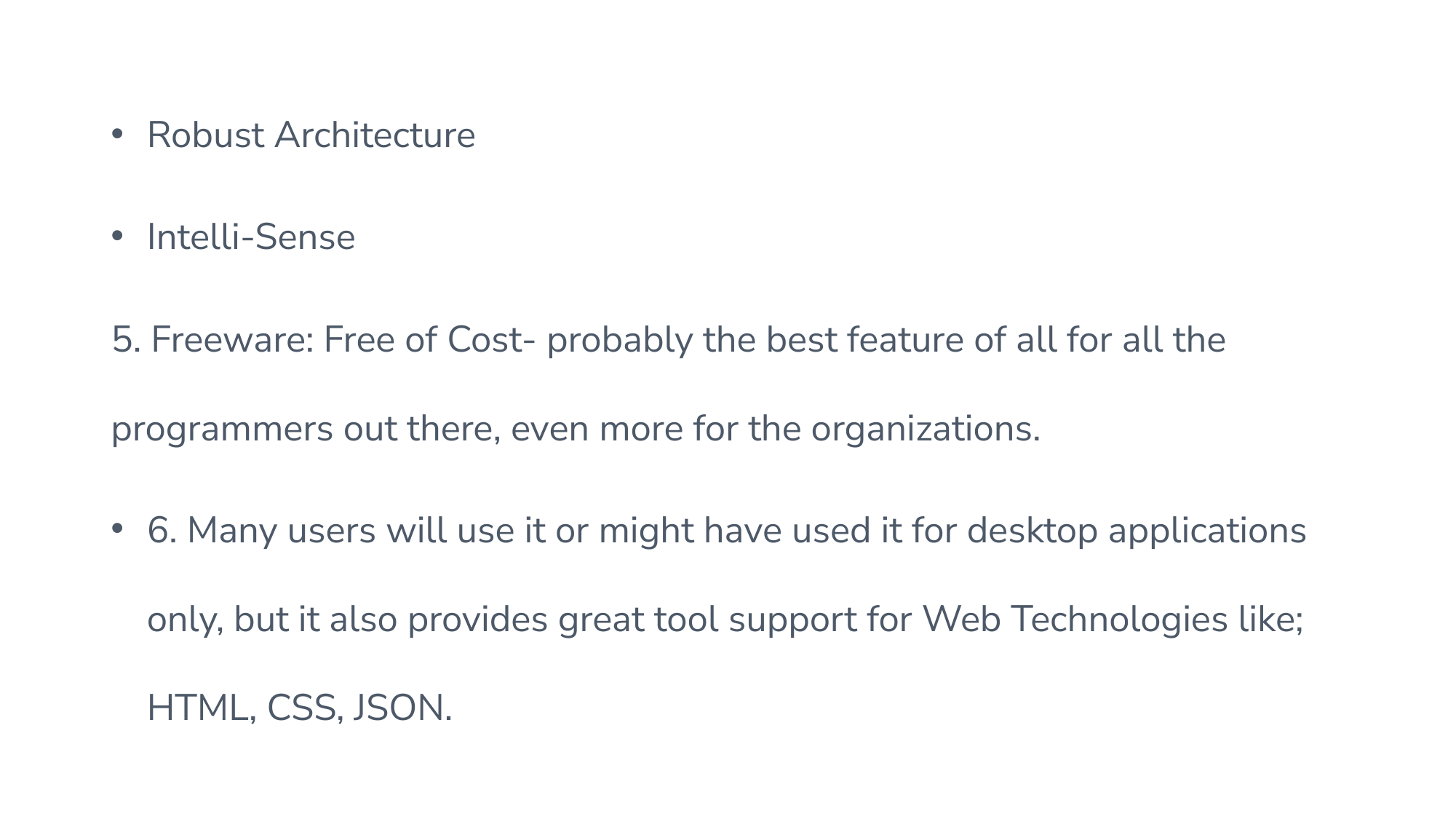

Robust Architecture
Intelli-Sense
5. Freeware: Free of Cost- probably the best feature of all for all the programmers out there, even more for the organizations.
6. Many users will use it or might have used it for desktop applications only, but it also provides great tool support for Web Technologies like; HTML, CSS, JSON.